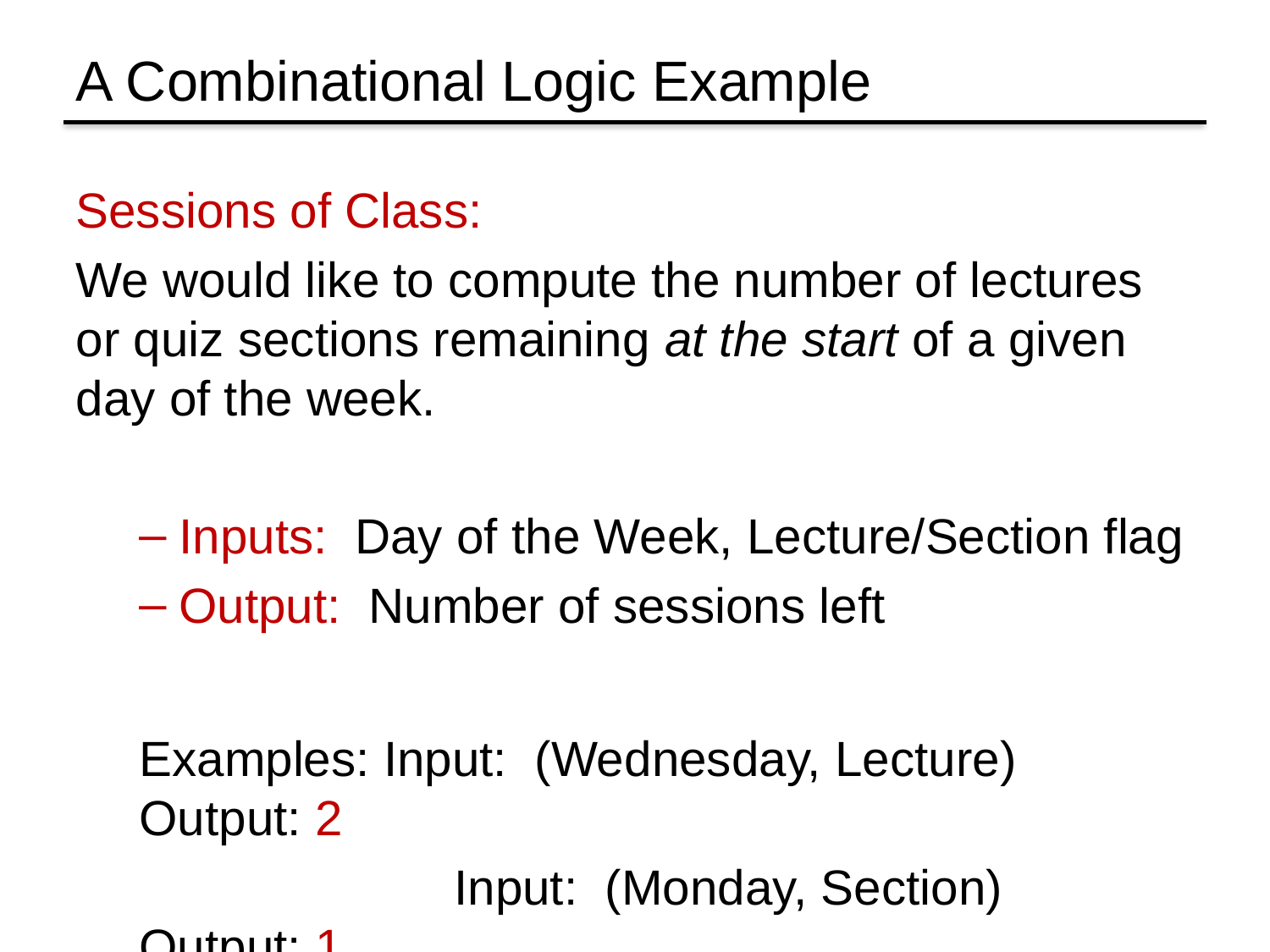

# A Combinational Logic Example
Sessions of Class:
We would like to compute the number of lectures or quiz sections remaining at the start of a given day of the week.

Inputs:  Day of the Week, Lecture/Section flag
Output:  Number of sessions left

Examples: Input:  (Wednesday, Lecture)  Output: 2
	              Input:  (Monday, Section)        Output: 1